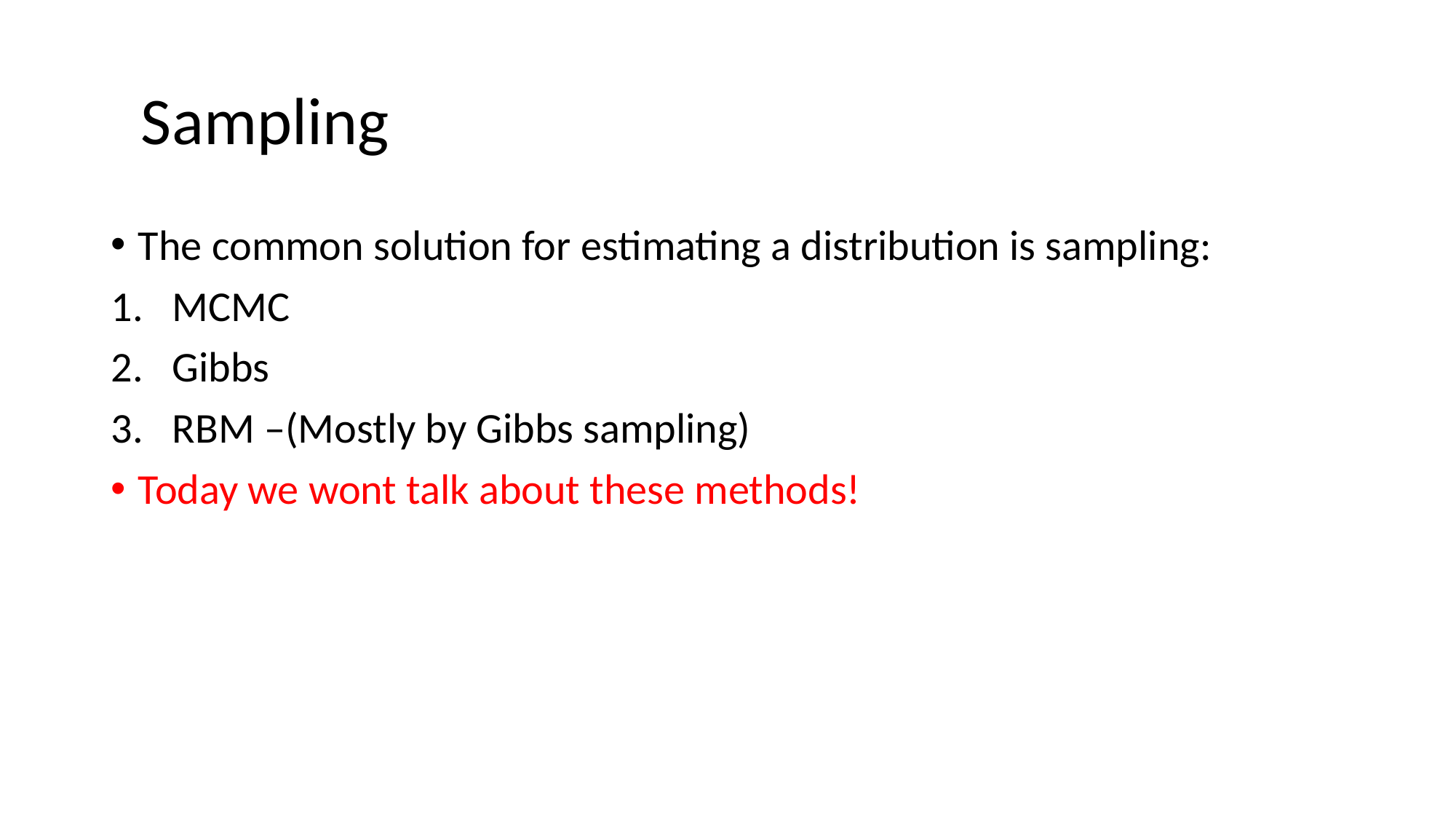

# Sampling
The common solution for estimating a distribution is sampling:
MCMC
Gibbs
RBM –(Mostly by Gibbs sampling)
Today we wont talk about these methods!